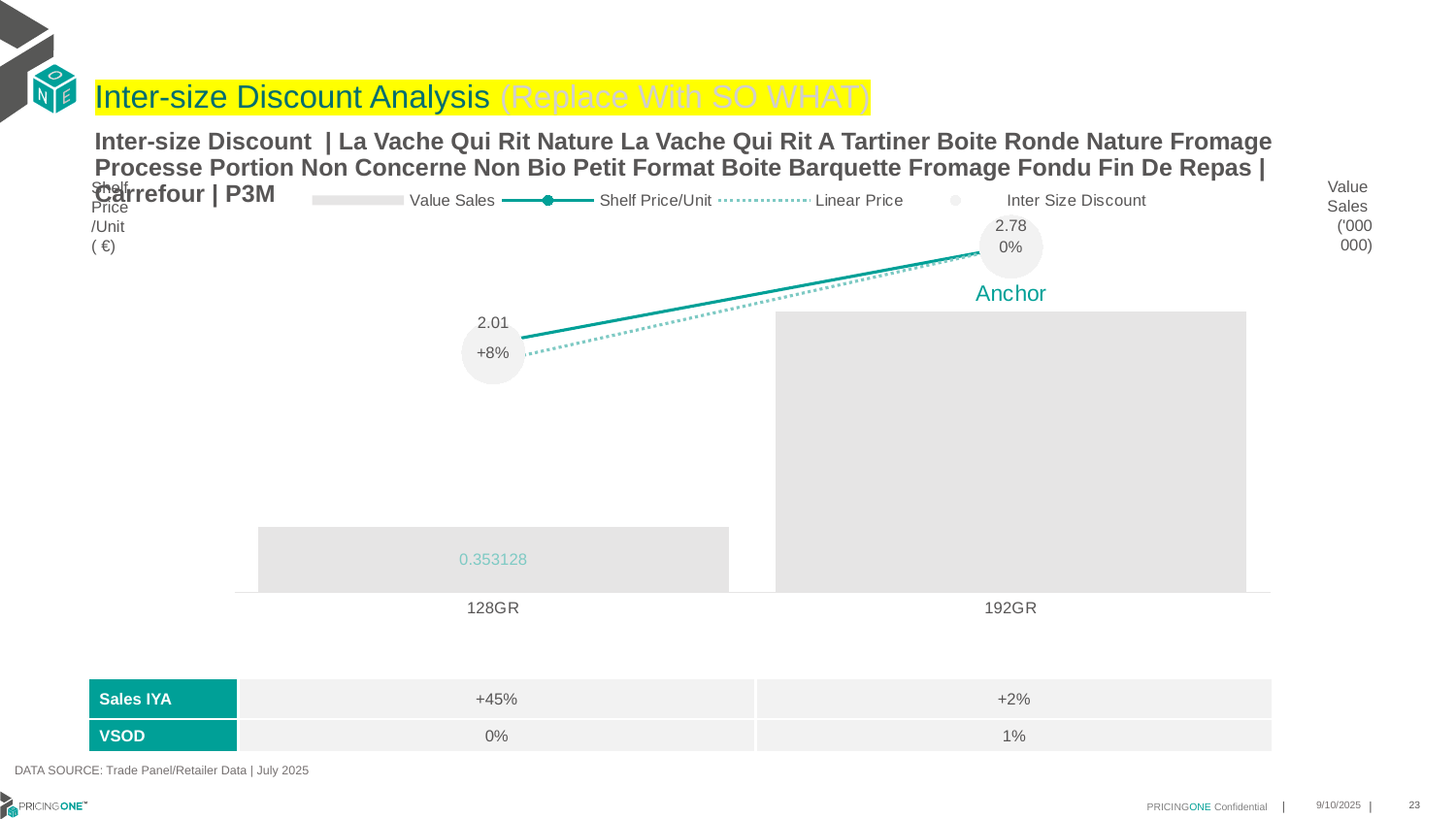

# Inter-size Discount Analysis (Replace With SO WHAT)
Inter-size Discount  | La Vache Qui Rit Nature La Vache Qui Rit A Tartiner Boite Ronde Nature Fromage Processe Portion Non Concerne Non Bio Petit Format Boite Barquette Fromage Fondu Fin De Repas | Carrefour | P3M
Shelf
Price
/Unit
( €)

### Chart

| Category | Value Sales | Shelf Price/Unit | Linear Price | Inter Size Discount |
|---|---|---|---|---|
| 128GR | 0.353128 | 2.006 | 1.8549333333333333 | 1.9304666666666666 |
| 192GR | 1.507071 | 2.7824 | 2.7824 | 2.7824 |
Value
Sales
('000 000)
| Sales IYA | +45% | +2% |
| --- | --- | --- |
| VSOD | 0% | 1% |
DATA SOURCE: Trade Panel/Retailer Data | July 2025

9/10/2025
23